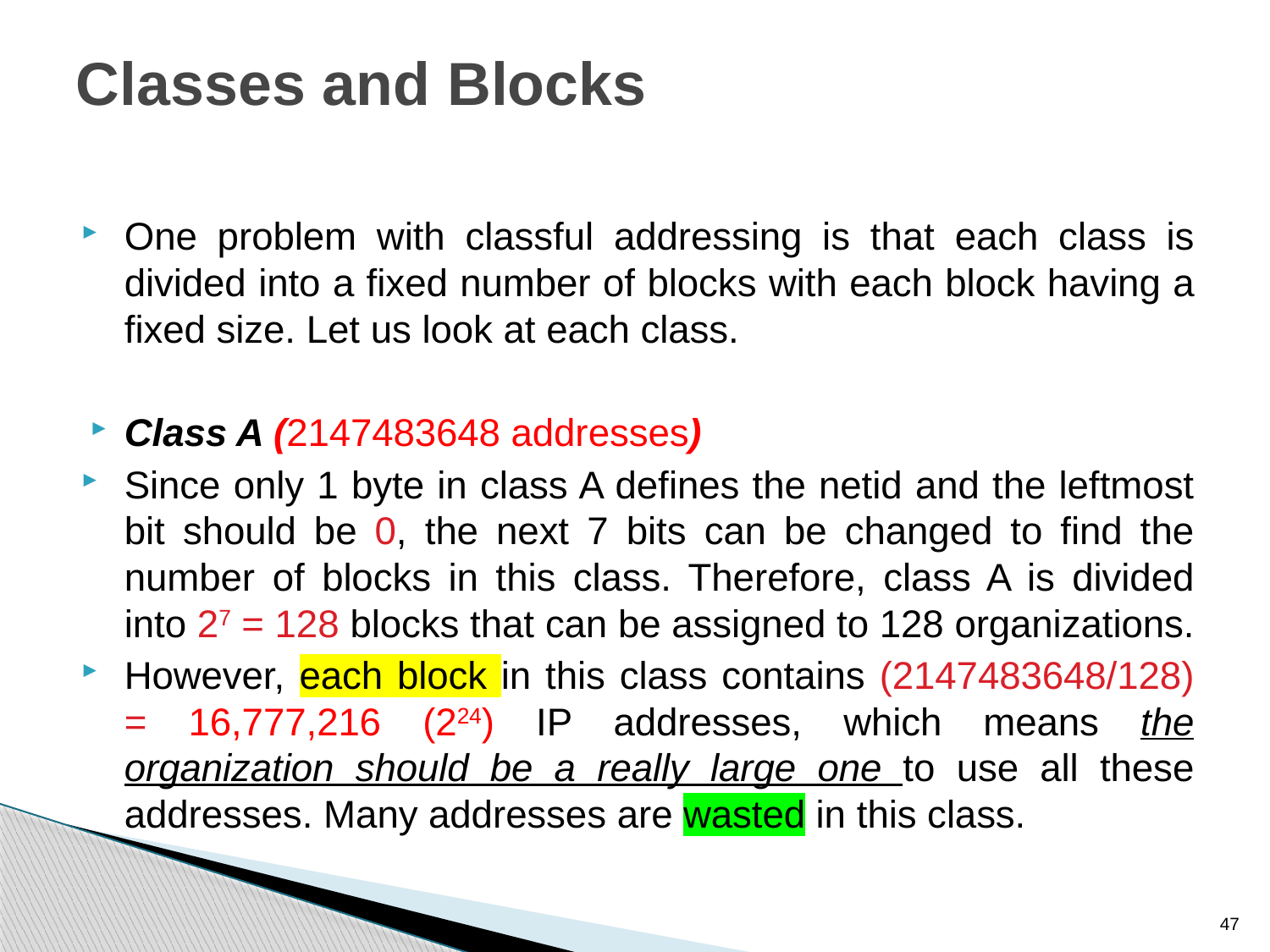

# Classes and Blocks
One problem with classful addressing is that each class is divided into a fixed number of blocks with each block having a fixed size. Let us look at each class.

Class A (2147483648 addresses)
Since only 1 byte in class A defines the netid and the leftmost bit should be 0, the next 7 bits can be changed to find the number of blocks in this class. Therefore, class A is divided into 27 = 128 blocks that can be assigned to 128 organizations.
However, each block in this class contains (2147483648/128) = 16,777,216 (224) IP addresses, which means the organization should be a really large one to use all these addresses. Many addresses are wasted in this class.
47